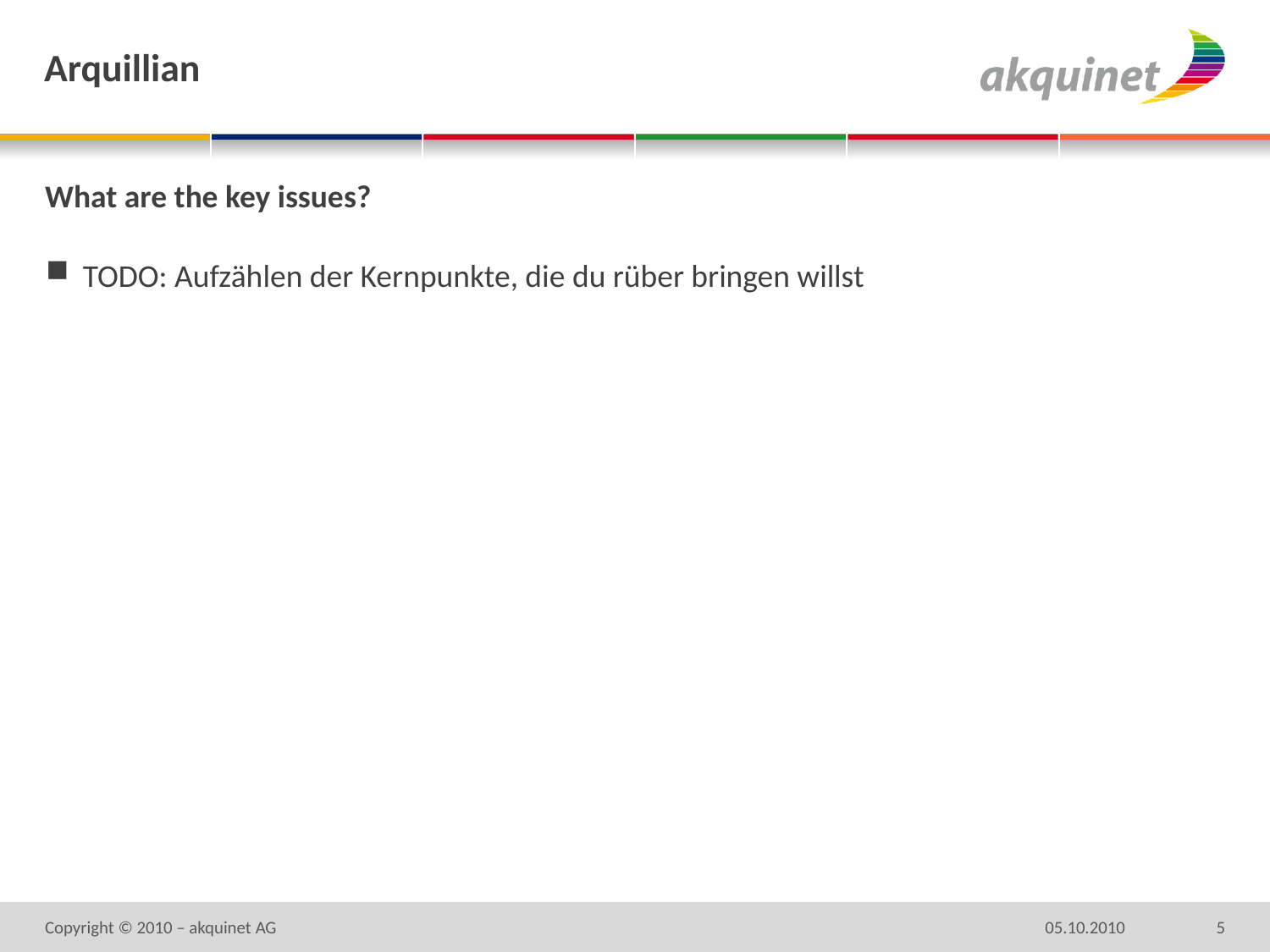

# Arquillian
What are the key issues?
TODO: Aufzählen der Kernpunkte, die du rüber bringen willst
Copyright © 2010 – akquinet AG
05.10.2010
5